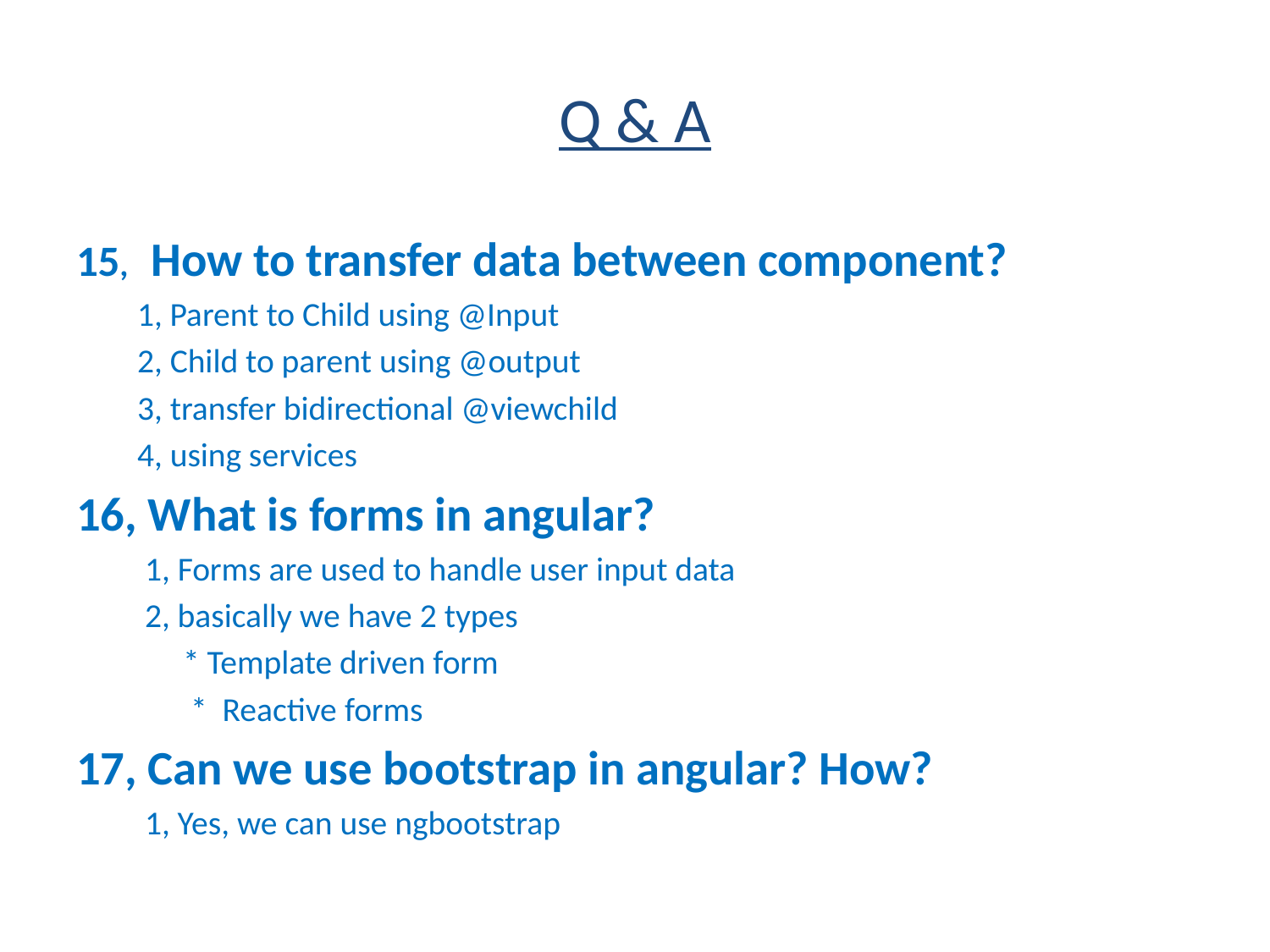

# Q & A
15,   How to transfer data between component?
        1, Parent to Child using @Input
        2, Child to parent using @output
        3, transfer bidirectional @viewchild
        4, using services
16, What is forms in angular?
         1, Forms are used to handle user input data
         2, basically we have 2 types
              * Template driven form
               *  Reactive forms
17, Can we use bootstrap in angular? How?
         1, Yes, we can use ngbootstrap